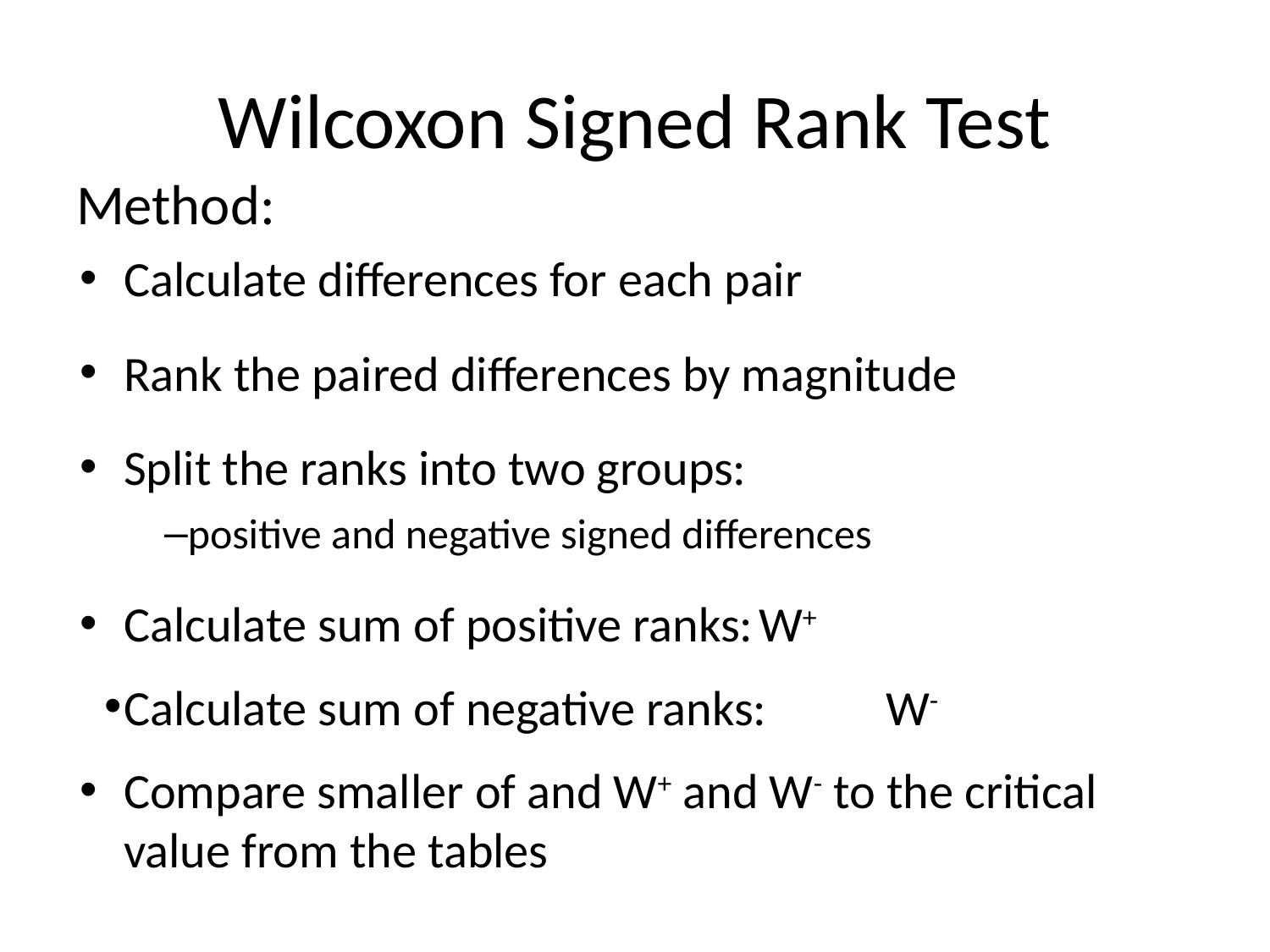

# Wilcoxon Signed Rank Test
Method:
Calculate differences for each pair

Rank the paired differences by magnitude

Split the ranks into two groups:
positive and negative signed differences

Calculate sum of positive ranks:	W+

Calculate sum of negative ranks:	W-

Compare smaller of and W+ and W- to the critical value from the tables